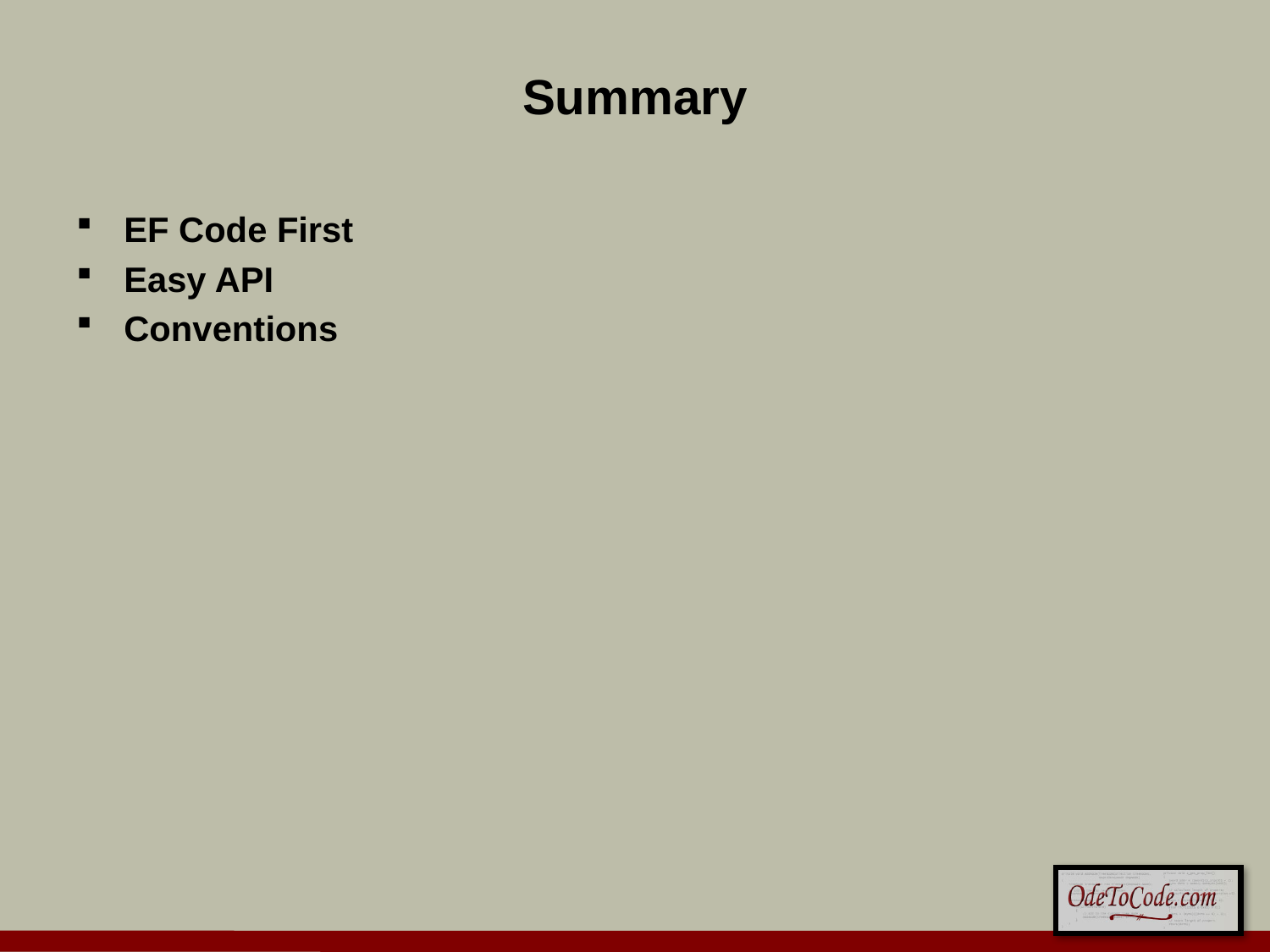

# Summary
EF Code First
Easy API
Conventions